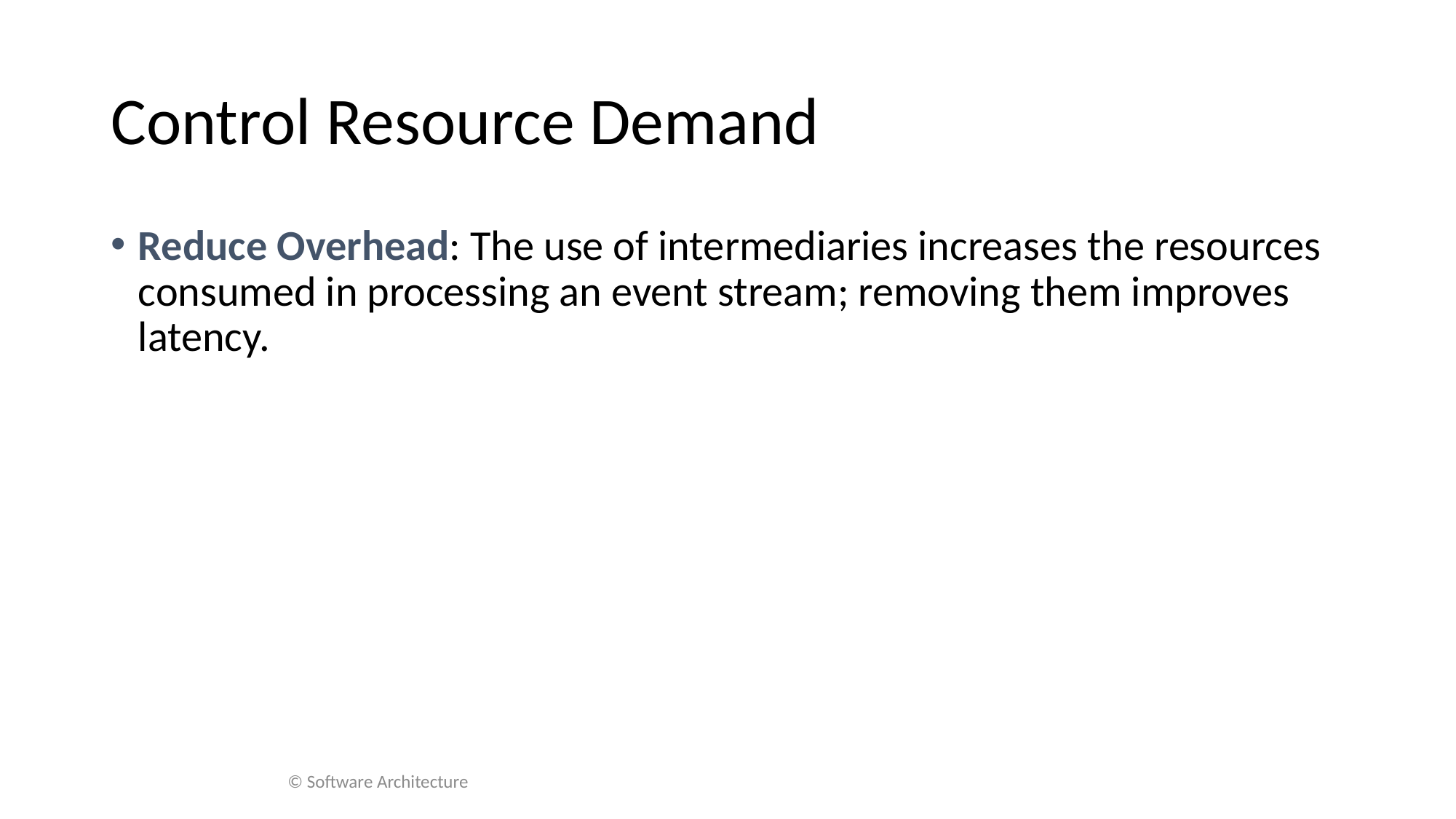

# Control Resource Demand
Reduce Overhead: The use of intermediaries increases the resources consumed in processing an event stream; removing them improves latency.

© Software Architecture